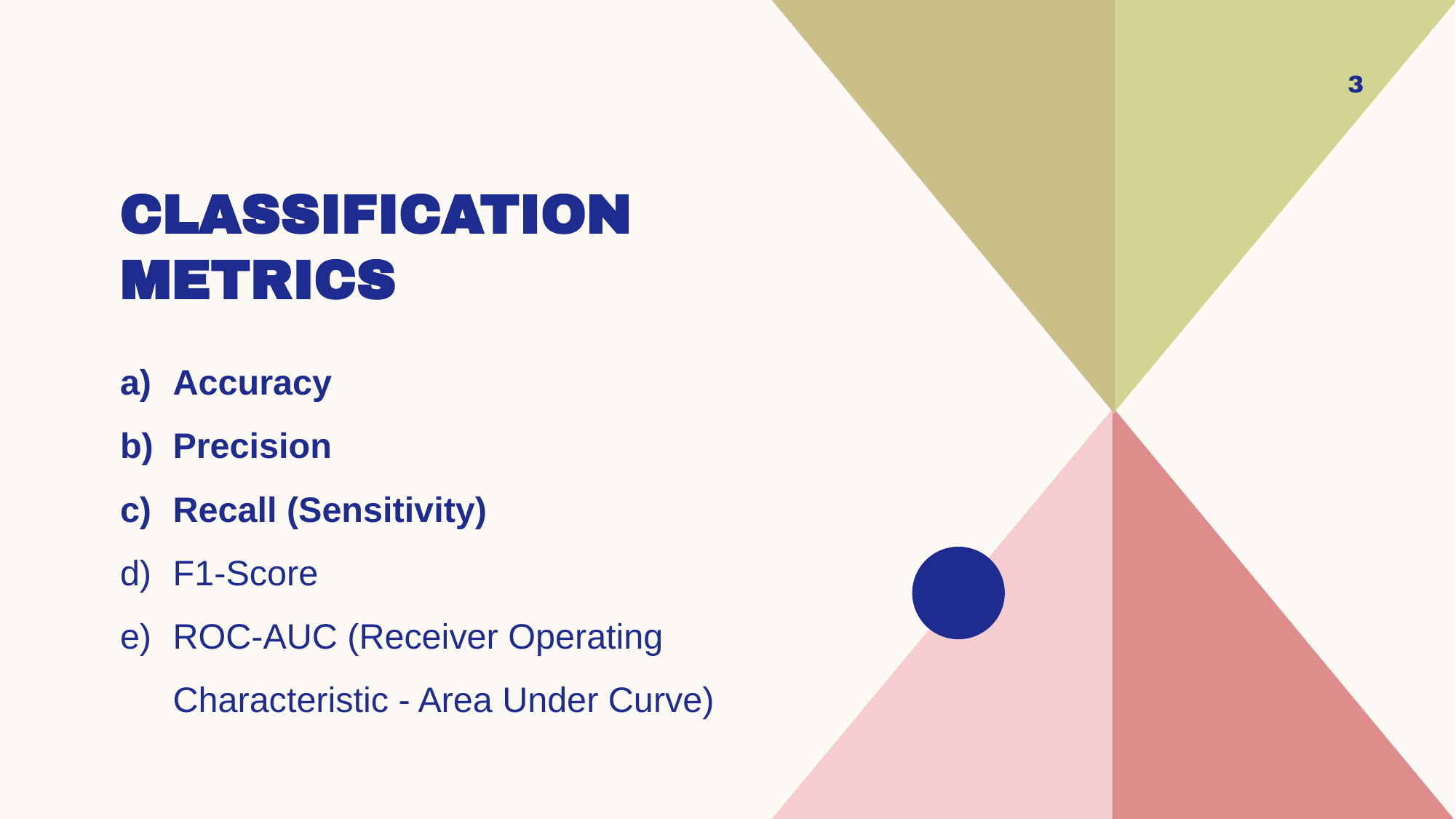

3
# Classification Metrics
Accuracy
Precision
Recall (Sensitivity)
F1-Score
ROC-AUC (Receiver Operating Characteristic - Area Under Curve)